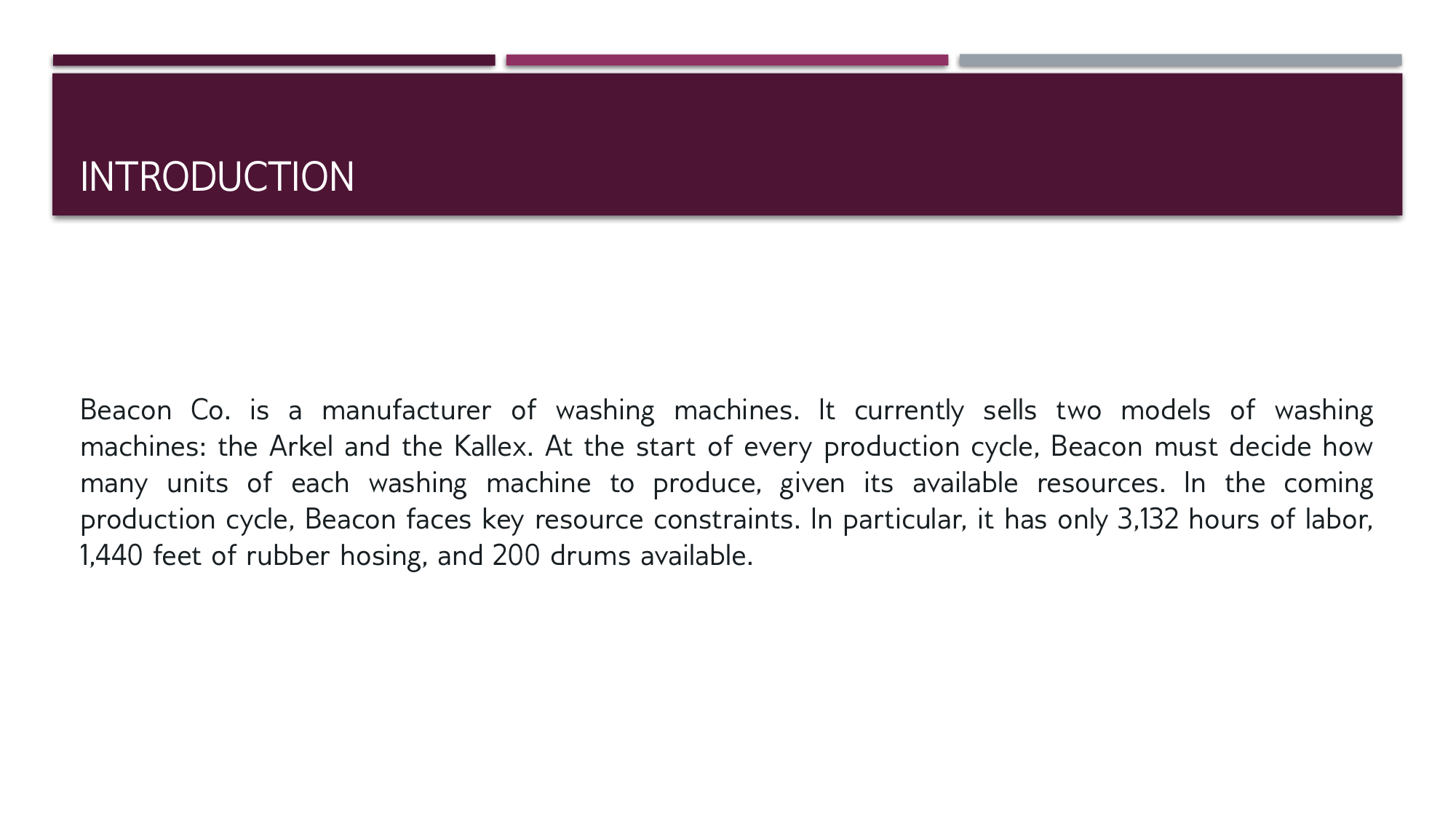

# INtroduction
Beacon Co. is a manufacturer of washing machines. It currently sells two models of washing machines: the Arkel and the Kallex. At the start of every production cycle, Beacon must decide how many units of each washing machine to produce, given its available resources. In the coming production cycle, Beacon faces key resource constraints. In particular, it has only 3,132 hours of labor, 1,440 feet of rubber hosing, and 200 drums available.